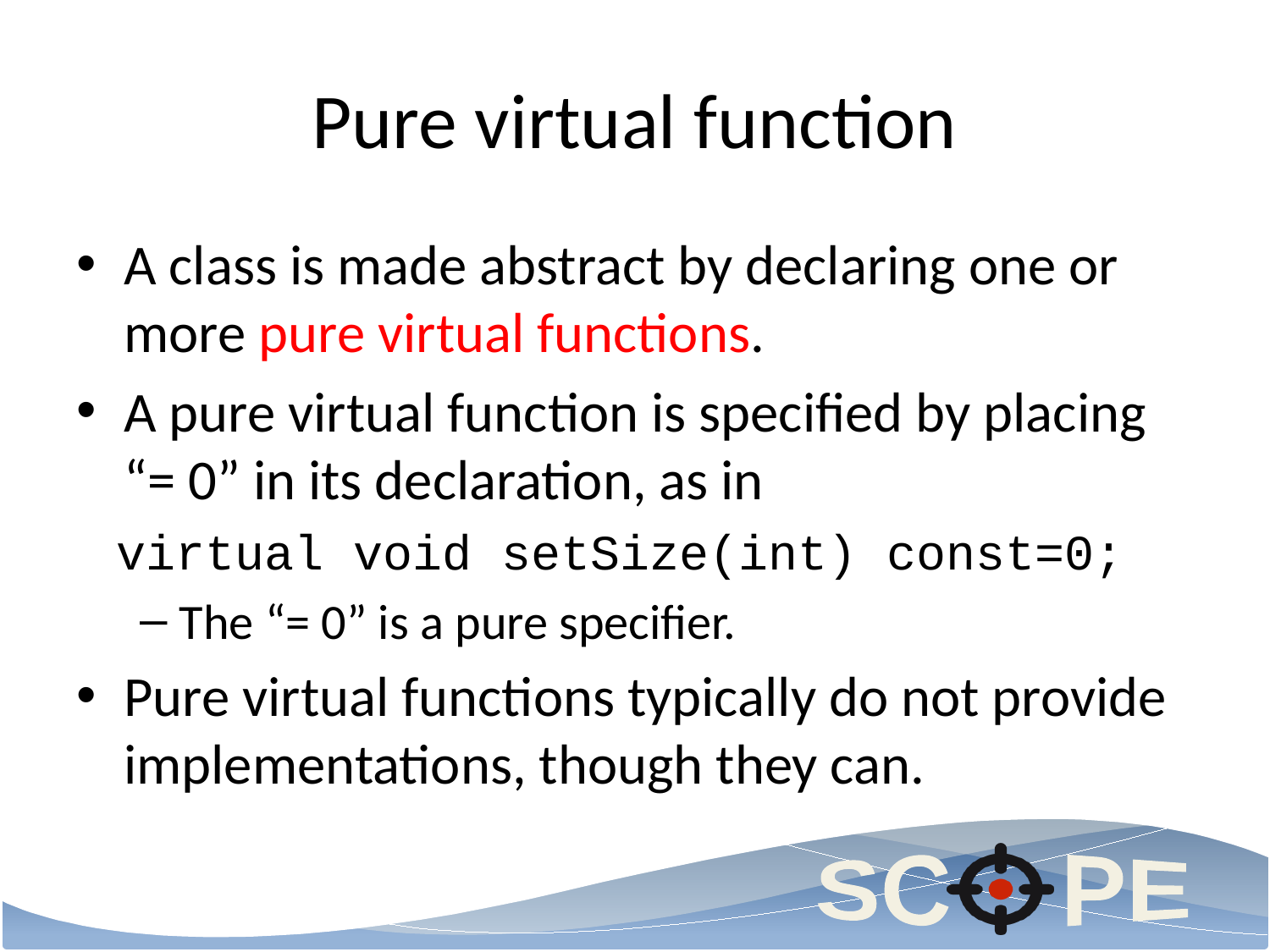

# Pure virtual function
A class is made abstract by declaring one or more pure virtual functions.
A pure virtual function is specified by placing “= 0” in its declaration, as in
virtual void setSize(int) const=0;
The “= 0” is a pure specifier.
Pure virtual functions typically do not provide implementations, though they can.